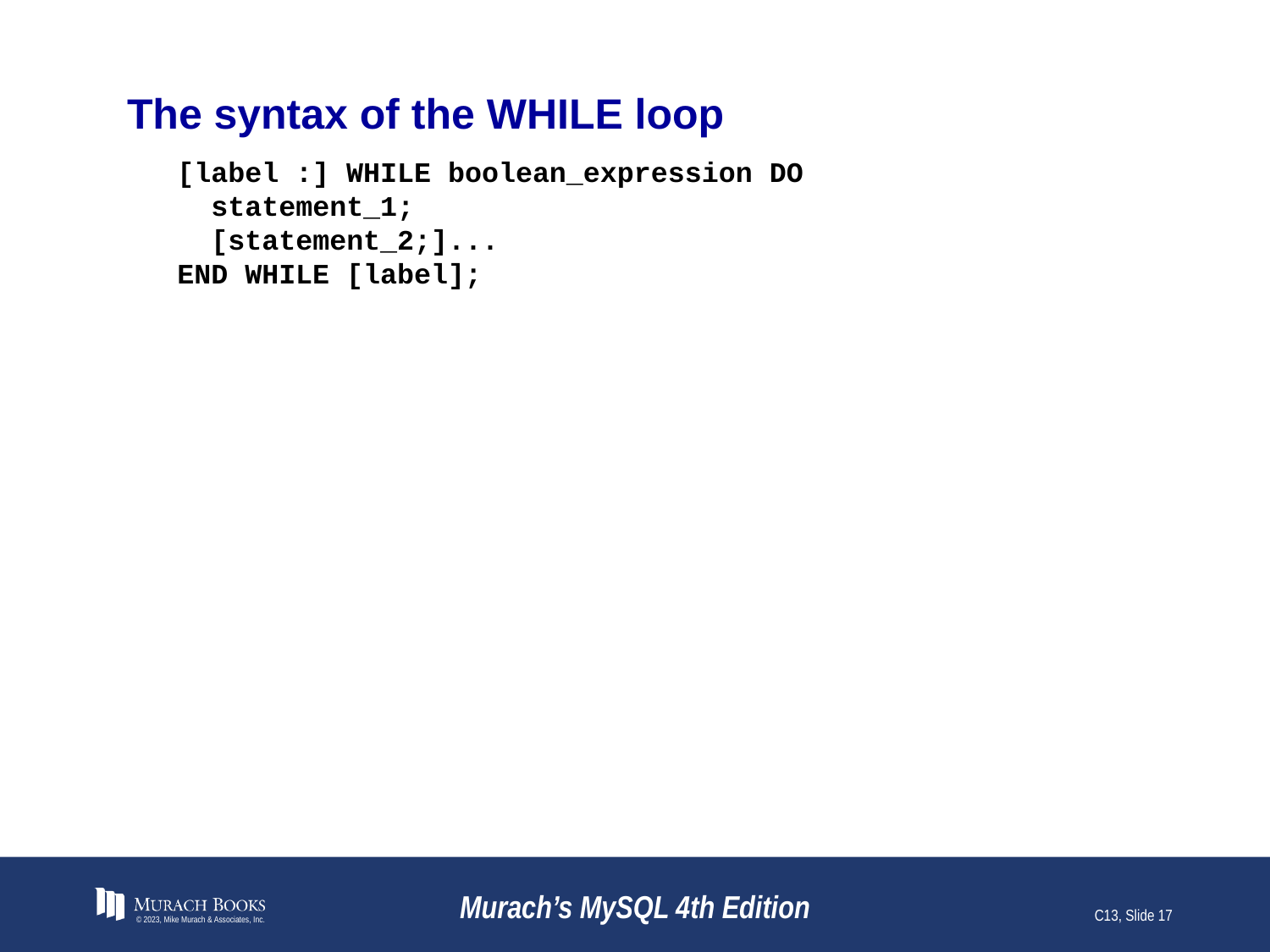

# The syntax of the WHILE loop
[label :] WHILE boolean_expression DO
  statement_1;
  [statement_2;]...
END WHILE [label];

© 2023, Mike Murach & Associates, Inc.
Murach’s MySQL 4th Edition

C13, Slide 17